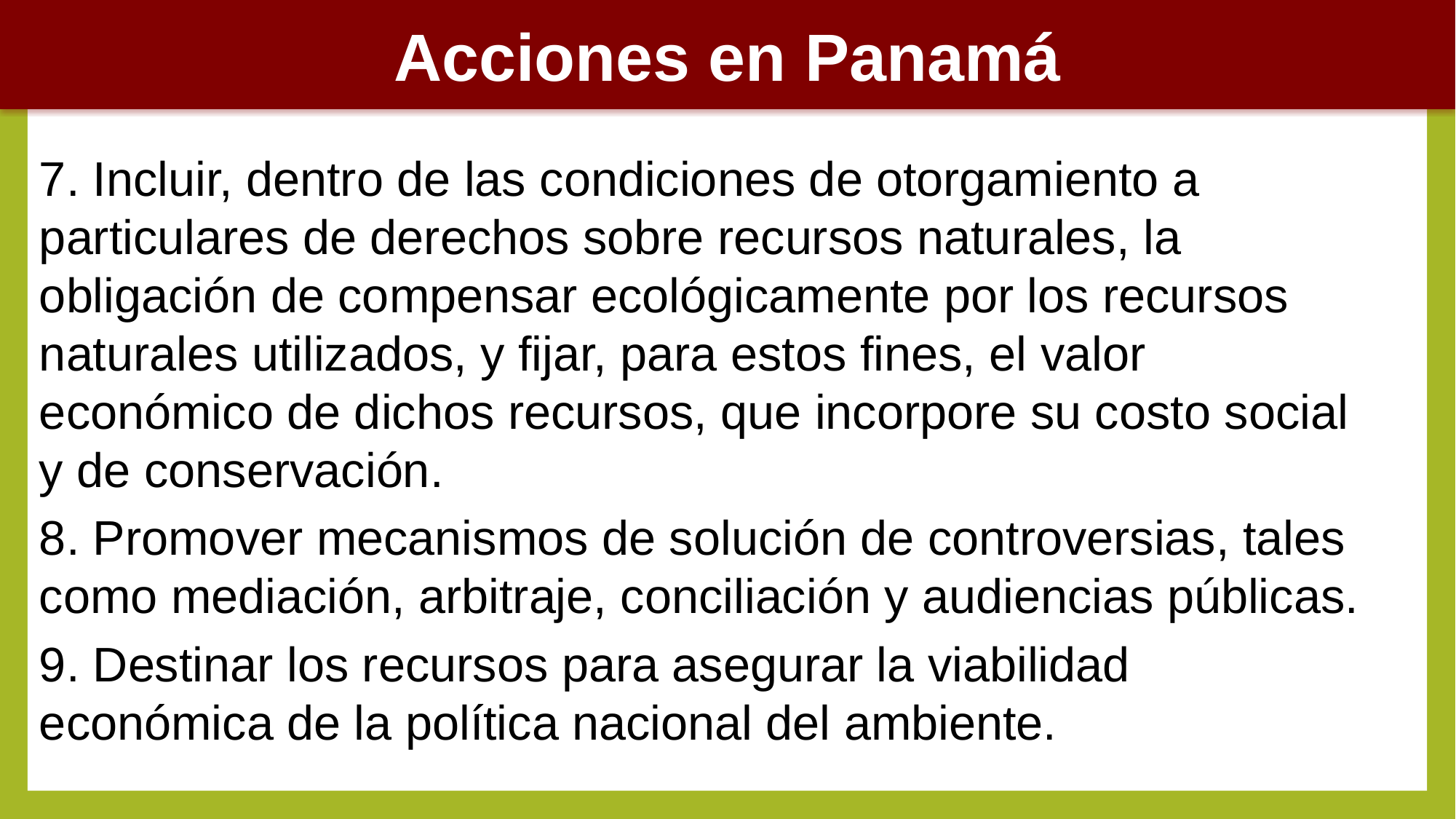

Acciones en Panamá
7. Incluir, dentro de las condiciones de otorgamiento a particulares de derechos sobre recursos naturales, la obligación de compensar ecológicamente por los recursos naturales utilizados, y fijar, para estos fines, el valor económico de dichos recursos, que incorpore su costo social y de conservación.
8. Promover mecanismos de solución de controversias, tales como mediación, arbitraje, conciliación y audiencias públicas.
9. Destinar los recursos para asegurar la viabilidad económica de la política nacional del ambiente.